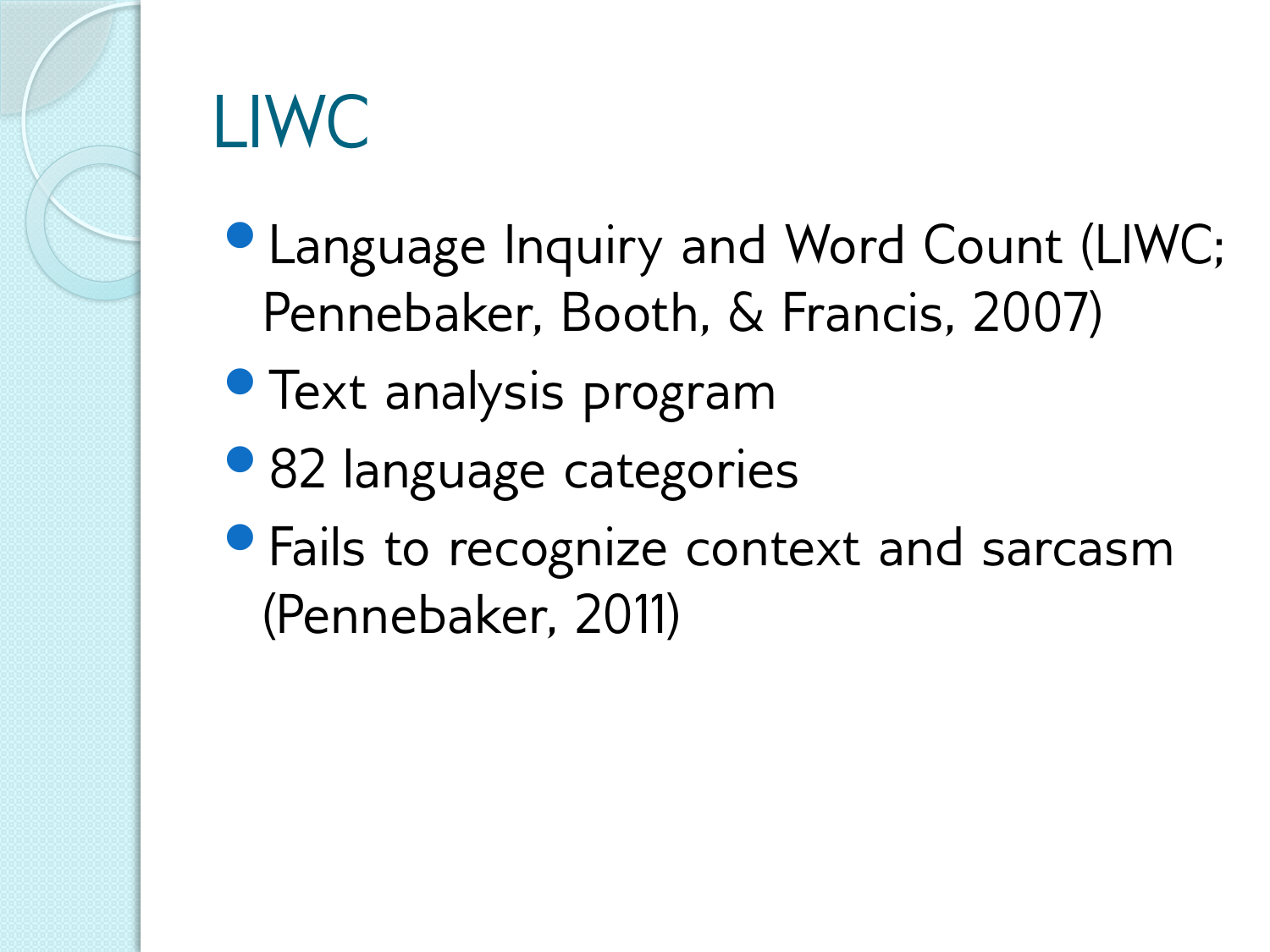

# LIWC
Language Inquiry and Word Count (LIWC; Pennebaker, Booth, & Francis, 2007)
Text analysis program
82 language categories
Fails to recognize context and sarcasm (Pennebaker, 2011)